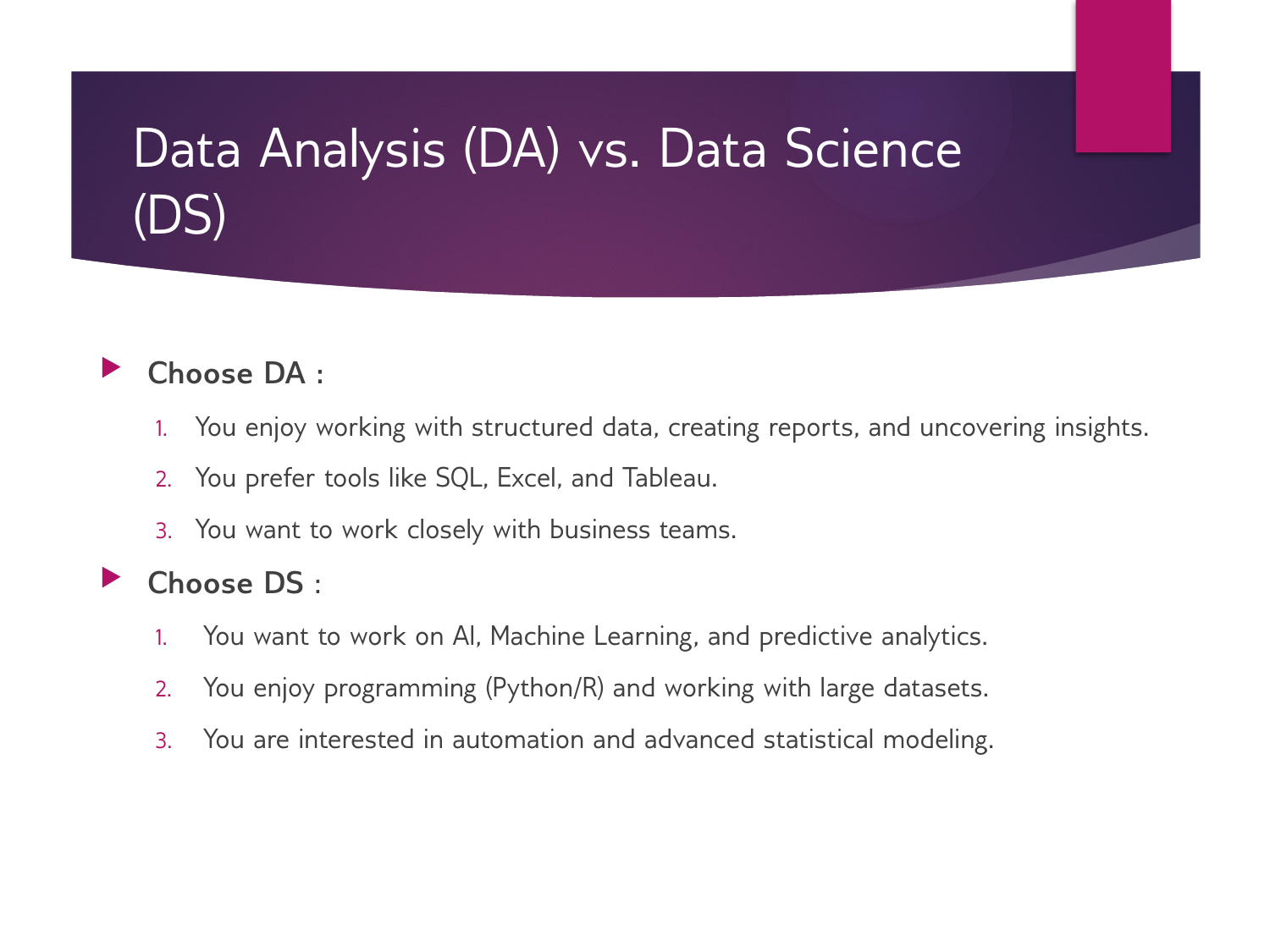

# Data Analysis (DA) vs. Data Science (DS)
Choose DA :
You enjoy working with structured data, creating reports, and uncovering insights.
You prefer tools like SQL, Excel, and Tableau.
You want to work closely with business teams.
Choose DS :
You want to work on AI, Machine Learning, and predictive analytics.
You enjoy programming (Python/R) and working with large datasets.
You are interested in automation and advanced statistical modeling.